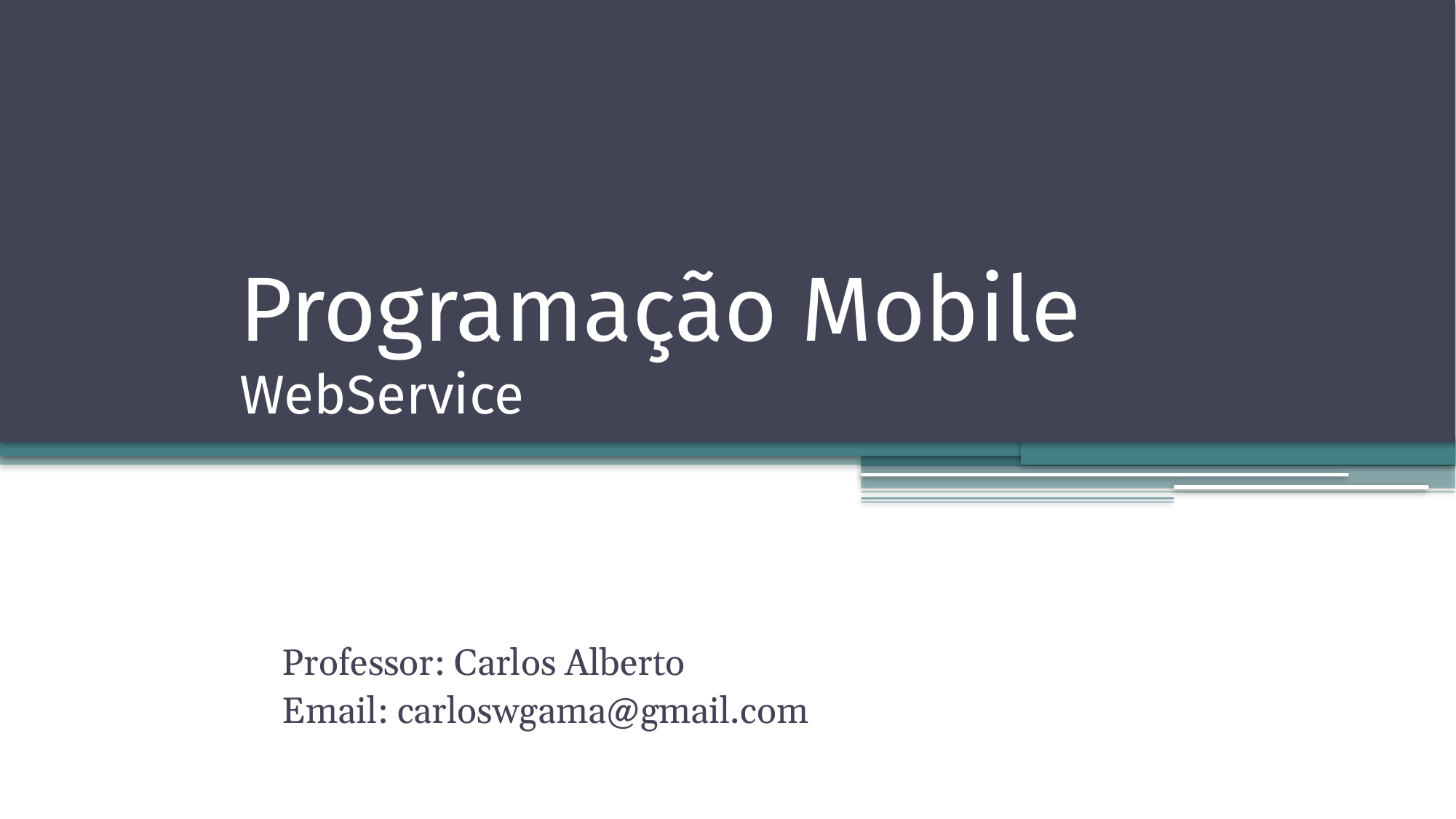

# Programação Mobile WebService
Professor: Carlos Alberto
Email: carloswgama@gmail.com